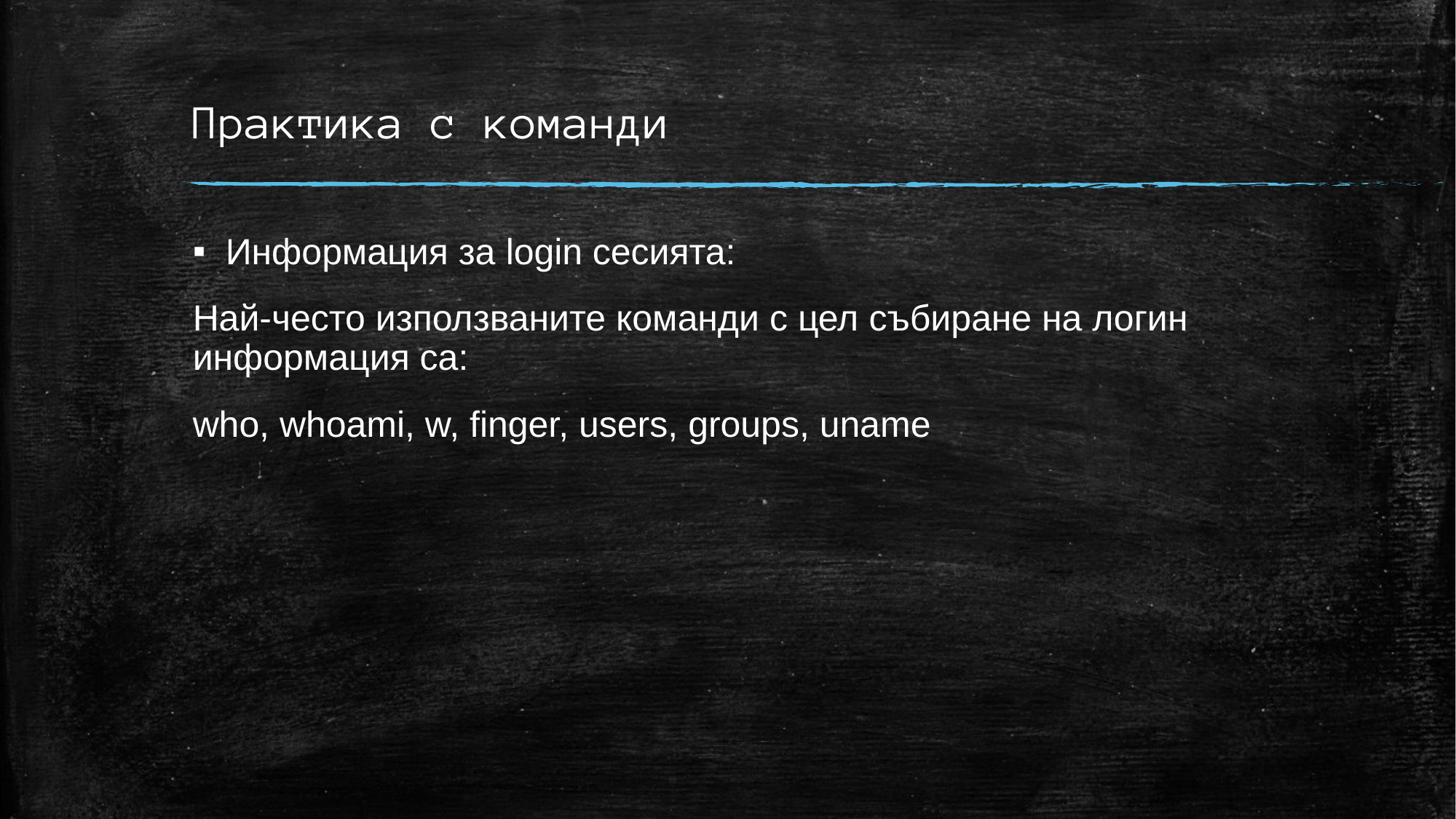

# Практика с команди
Информация за login сесията:
Най-често използваните команди с цел събиране на логин информация са:
who, whoami, w, finger, users, groups, uname